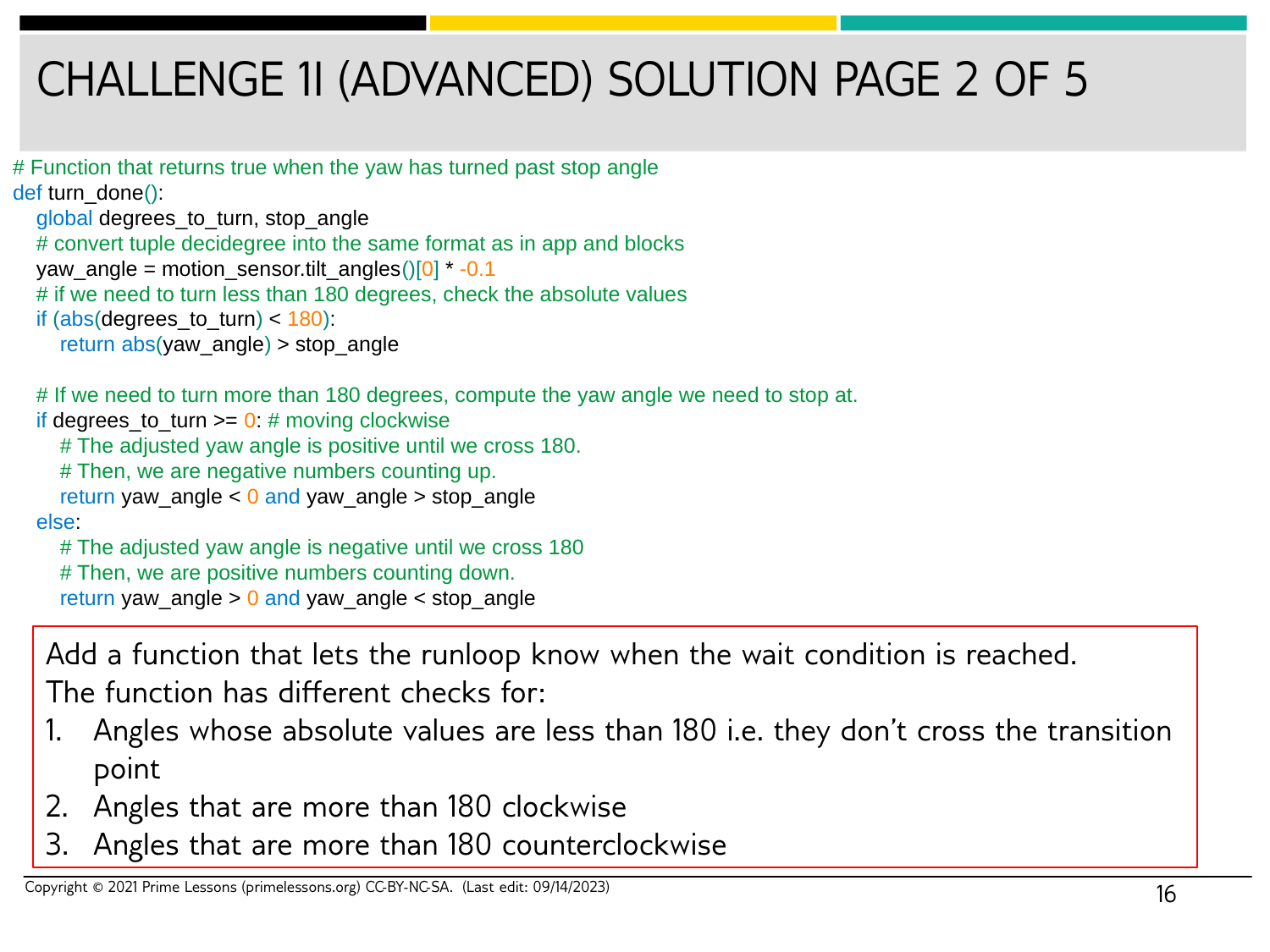

# CHALLENGE 1I (ADVANCED) SOLUTION PAGE 2 OF 5
# Function that returns true when the yaw has turned past stop angle
def turn_done():
    global degrees_to_turn, stop_angle
    # convert tuple decidegree into the same format as in app and blocks
    yaw_angle = motion_sensor.tilt_angles()[0] * -0.1
    # if we need to turn less than 180 degrees, check the absolute values
    if (abs(degrees_to_turn) < 180):
        return abs(yaw_angle) > stop_angle

    # If we need to turn more than 180 degrees, compute the yaw angle we need to stop at.
    if degrees_to_turn >= 0: # moving clockwise
        # The adjusted yaw angle is positive until we cross 180.
        # Then, we are negative numbers counting up.
        return yaw_angle < 0 and yaw_angle > stop_angle
    else:
        # The adjusted yaw angle is negative until we cross 180
        # Then, we are positive numbers counting down.
        return yaw_angle > 0 and yaw_angle < stop_angle
Add a function that lets the runloop know when the wait condition is reached.
The function has different checks for:
Angles whose absolute values are less than 180 i.e. they don’t cross the transition point
Angles that are more than 180 clockwise
Angles that are more than 180 counterclockwise
Copyright © 2021 Prime Lessons (primelessons.org) CC-BY-NC-SA.  (Last edit: 09/14/2023)
16